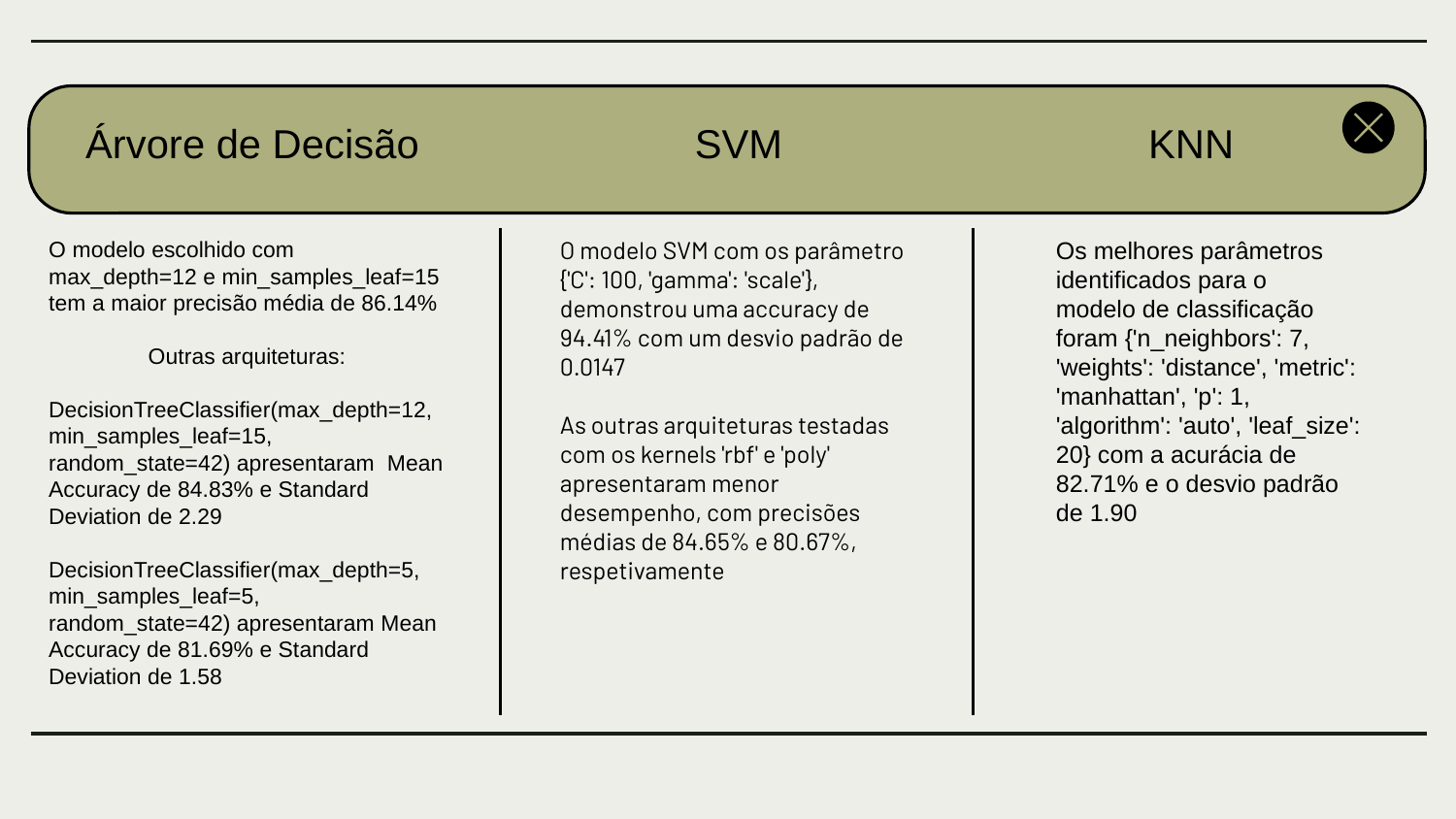

Árvore de Decisão
SVM
KNN

O modelo escolhido com max_depth=12 e min_samples_leaf=15 tem a maior precisão média de 86.14%

Outras arquiteturas:

DecisionTreeClassifier(max_depth=12, min_samples_leaf=15, random_state=42) apresentaram  Mean Accuracy de 84.83% e Standard Deviation de 2.29
DecisionTreeClassifier(max_depth=5, min_samples_leaf=5, random_state=42) apresentaram Mean Accuracy de 81.69% e Standard Deviation de 1.58
O modelo SVM com os parâmetro {'C': 100, 'gamma': 'scale'}, demonstrou uma accuracy de 94.41% com um desvio padrão de 0.0147
As outras arquiteturas testadas com os kernels 'rbf' e 'poly' apresentaram menor desempenho, com precisões médias de 84.65% e 80.67%, respetivamente
Os melhores parâmetros identificados para o modelo de classificação foram {'n_neighbors': 7, 'weights': 'distance', 'metric': 'manhattan', 'p': 1, 'algorithm': 'auto', 'leaf_size': 20} com a acurácia de 82.71% e o desvio padrão de 1.90